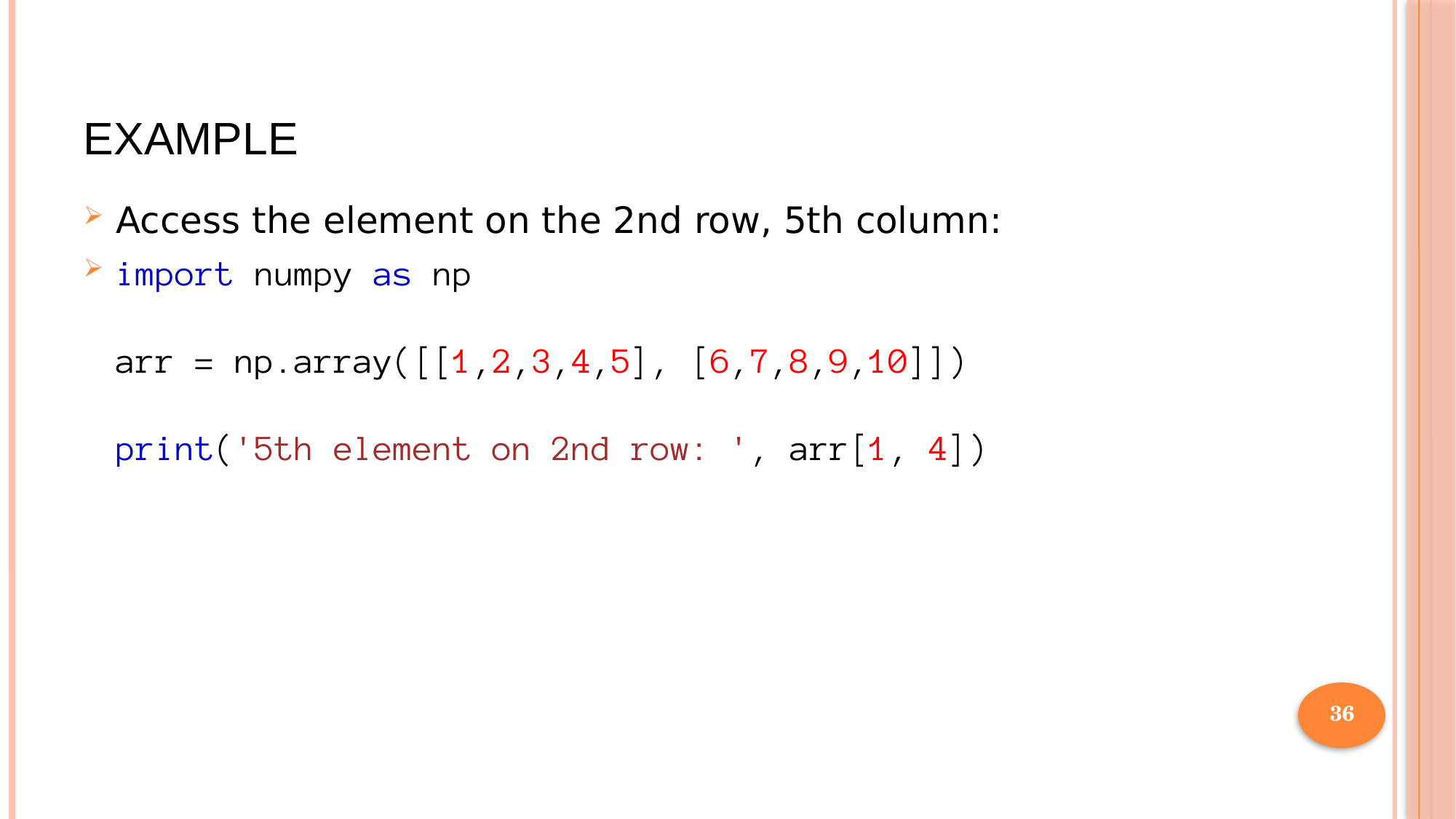

# Example
Access the element on the 2nd row, 5th column:
import numpy as np
arr = np.array([[1,2,3,4,5], [6,7,8,9,10]])
print('5th element on 2nd row: ', arr[1, 4])

36